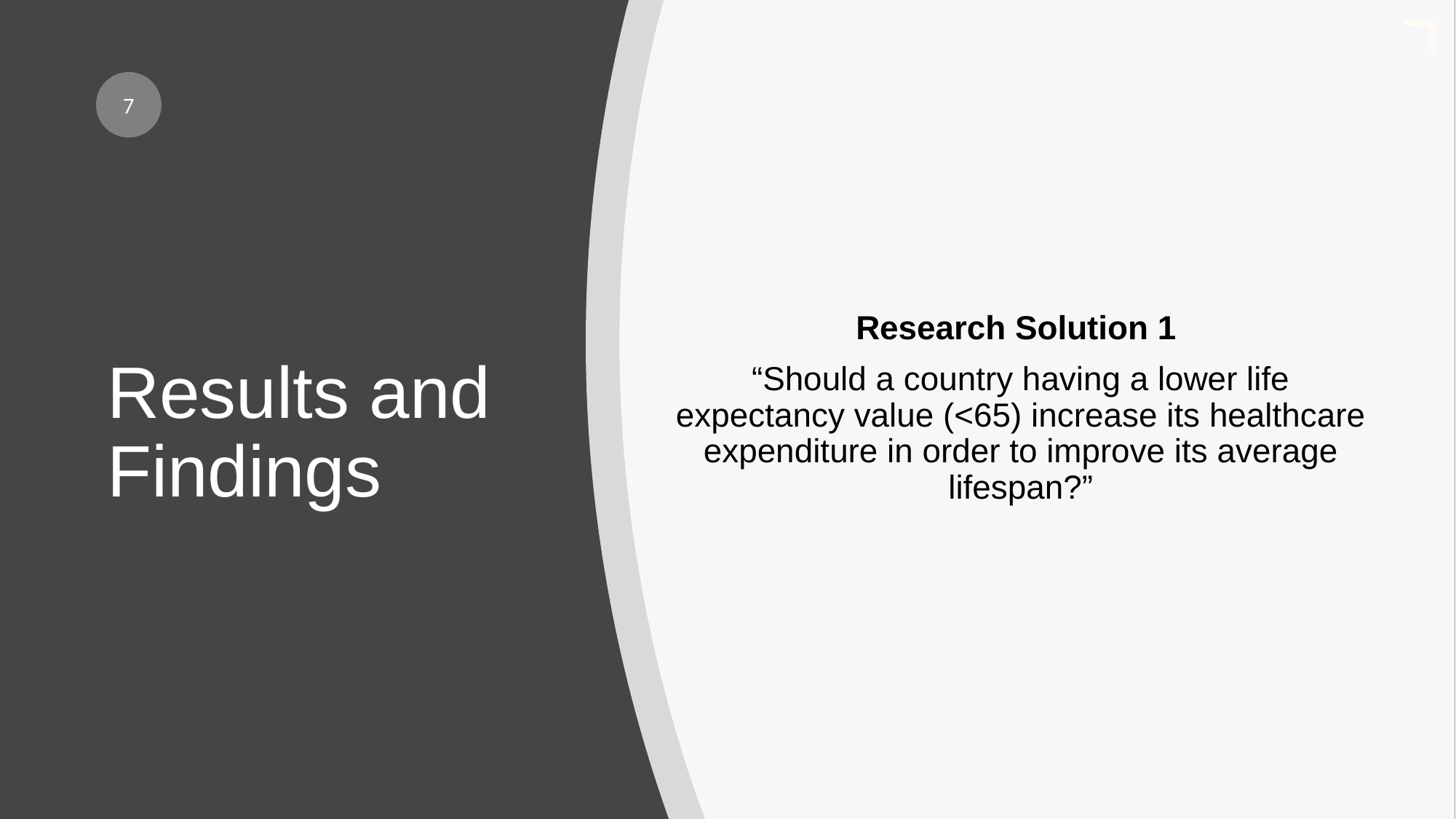

7
Research Solution 1
“Should a country having a lower life expectancy value (<65) increase its healthcare expenditure in order to improve its average lifespan?”

# Results and Findings